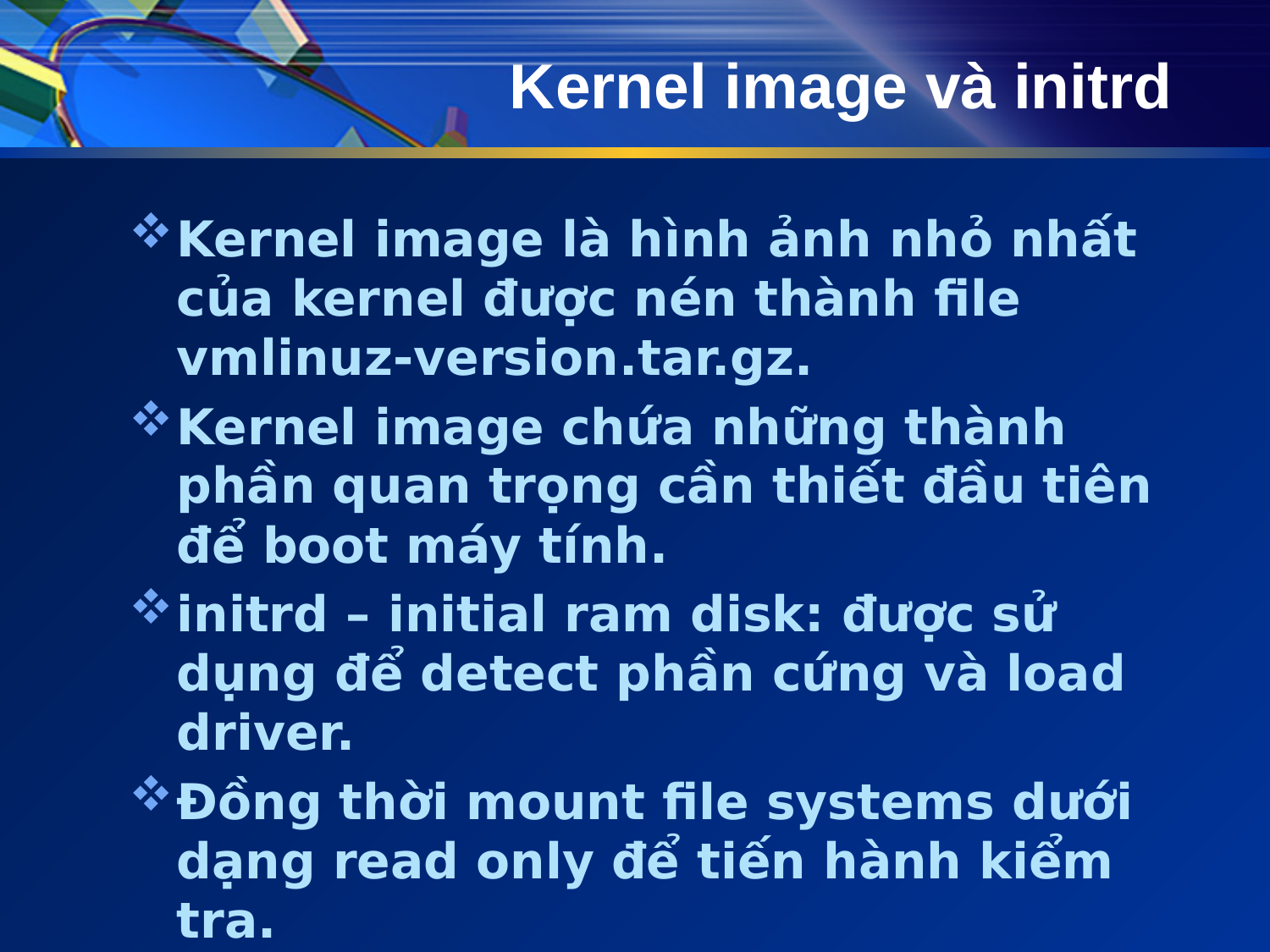

# Kernel image và initrd
Kernel image là hình ảnh nhỏ nhất của kernel được nén thành file vmlinuz-version.tar.gz.
Kernel image chứa những thành phần quan trọng cần thiết đầu tiên để boot máy tính.
initrd – initial ram disk: được sử dụng để detect phần cứng và load driver.
Đồng thời mount file systems dưới dạng read only để tiến hành kiểm tra.